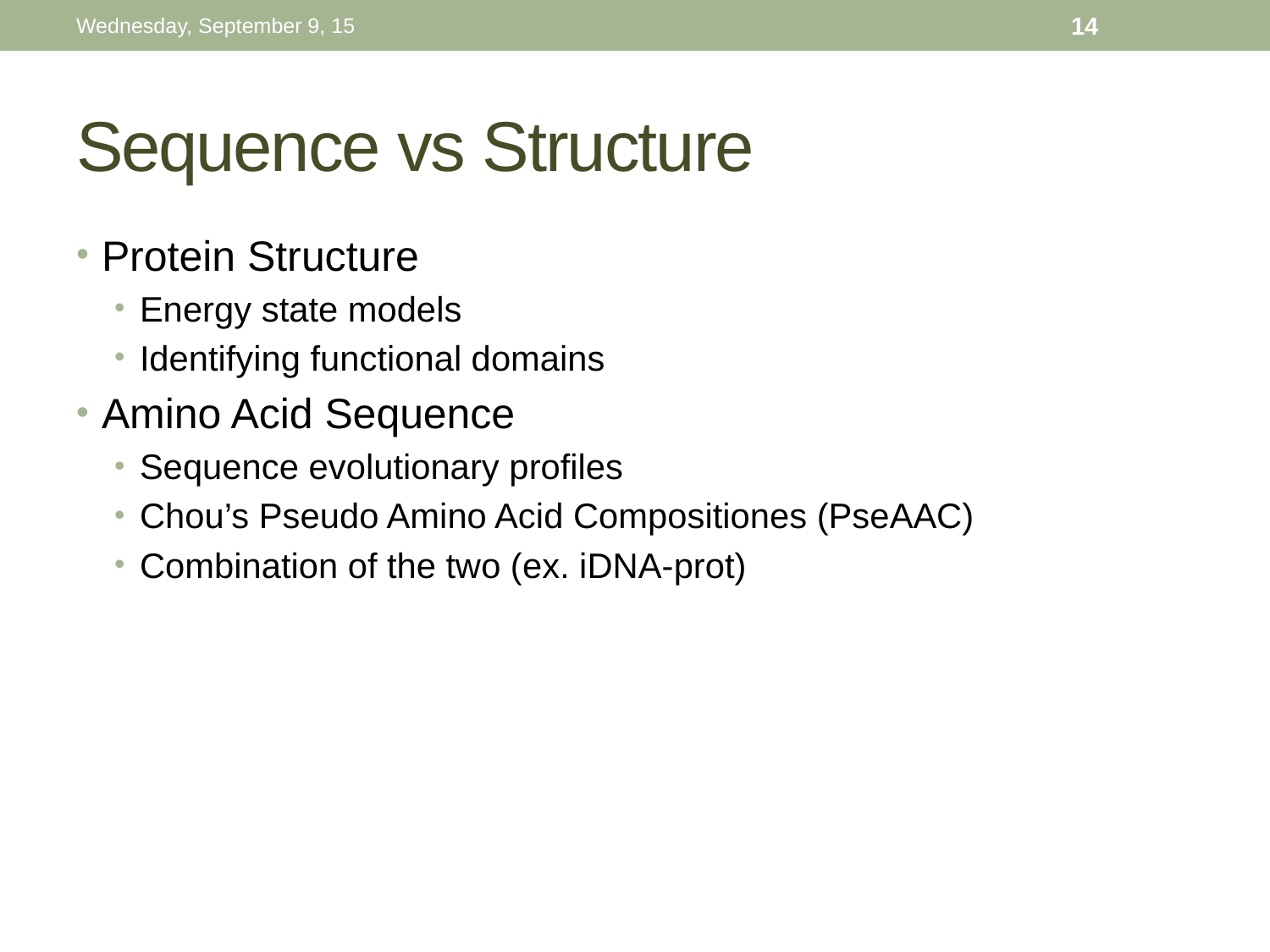

Wednesday, September 9, 15
14
# Sequence vs Structure
Protein Structure
Energy state models
Identifying functional domains
Amino Acid Sequence
Sequence evolutionary profiles
Chou’s Pseudo Amino Acid Compositiones (PseAAC)
Combination of the two (ex. iDNA-prot)